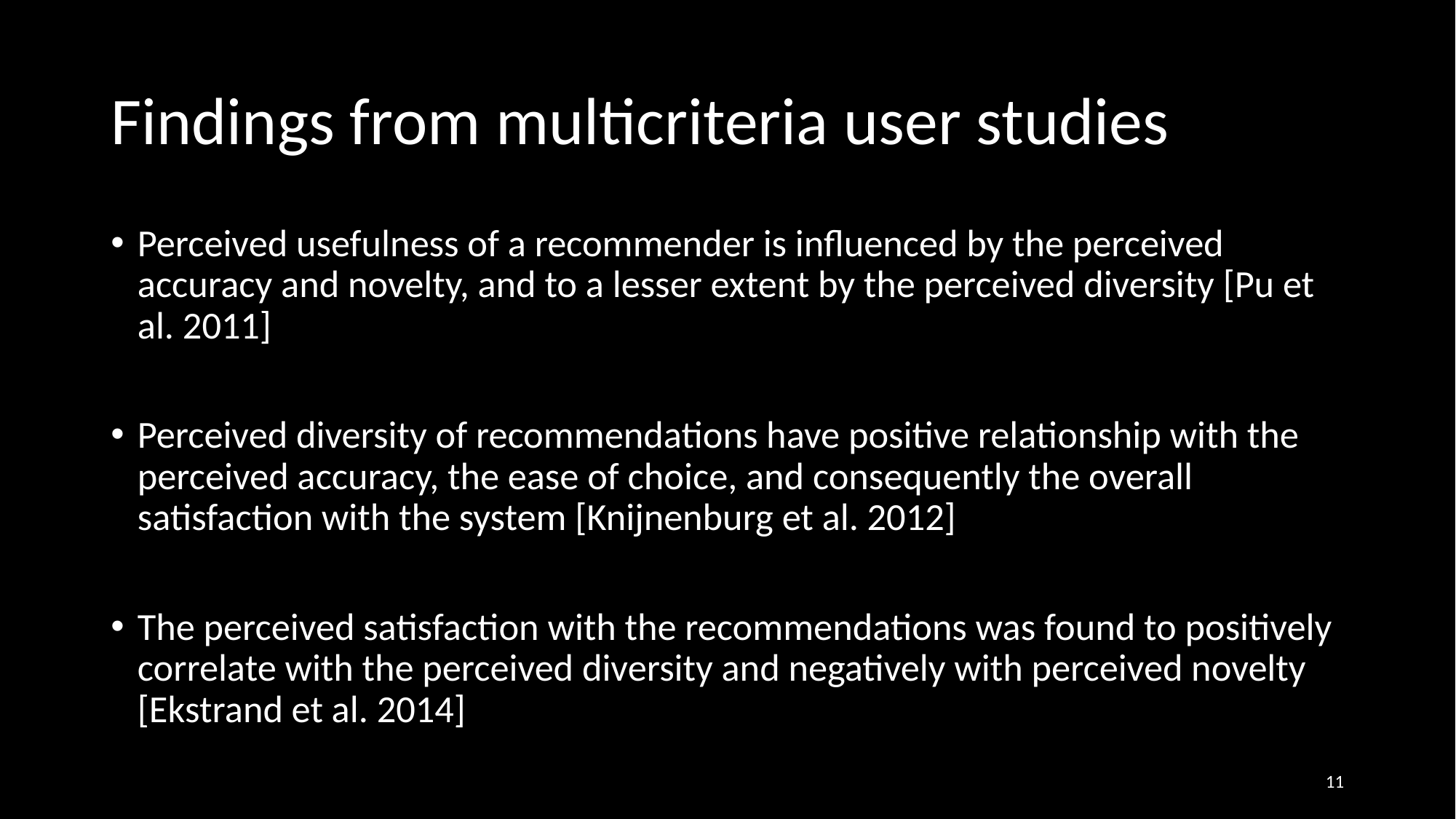

# Findings from multicriteria user studies
Perceived usefulness of a recommender is influenced by the perceived accuracy and novelty, and to a lesser extent by the perceived diversity [Pu et al. 2011]

Perceived diversity of recommendations have positive relationship with the perceived accuracy, the ease of choice, and consequently the overall satisfaction with the system [Knijnenburg et al. 2012]

The perceived satisfaction with the recommendations was found to positively correlate with the perceived diversity and negatively with perceived novelty [Ekstrand et al. 2014]

11